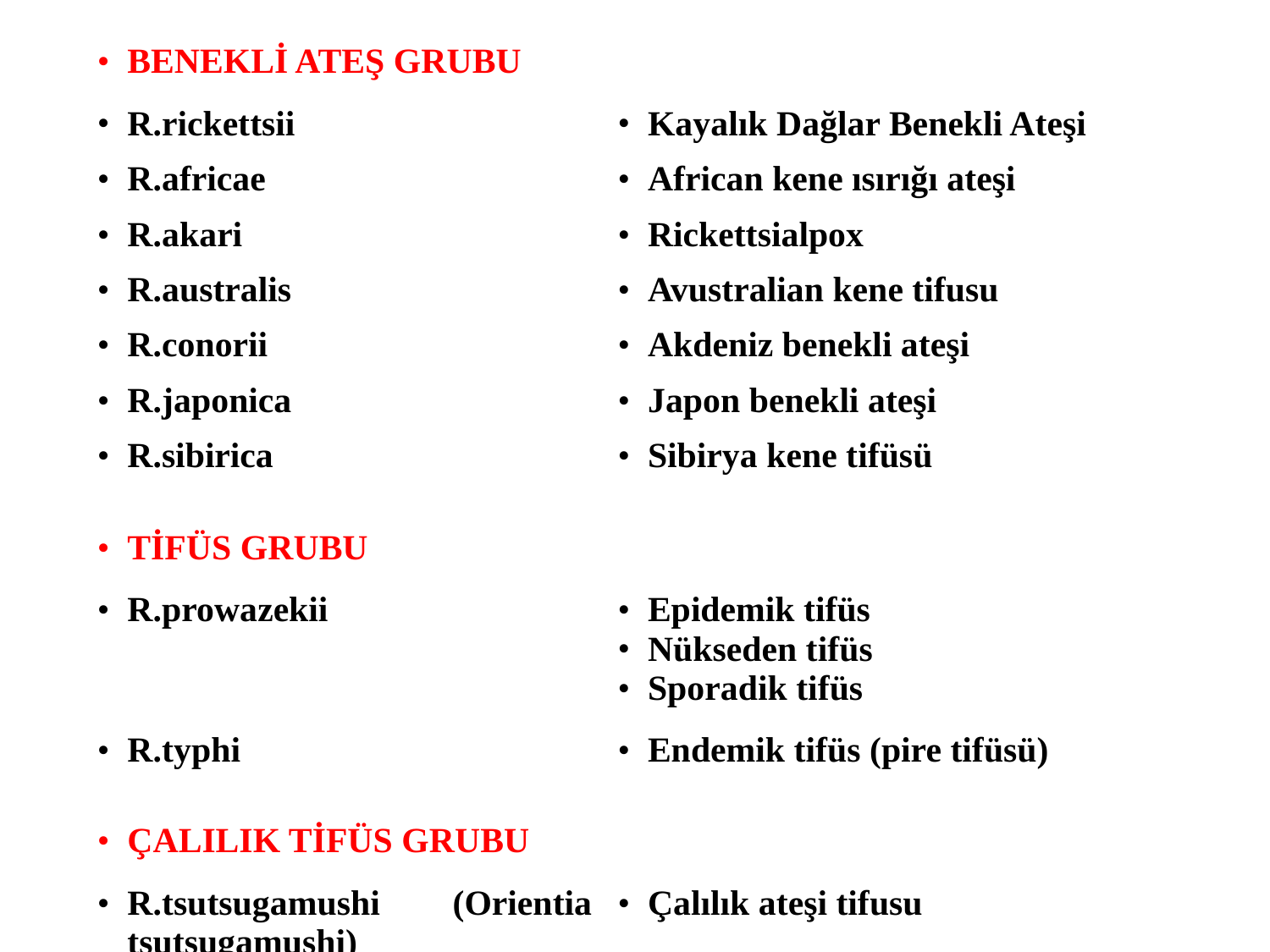

| BENEKLİ ATEŞ GRUBU |  |
| --- | --- |
| R.rickettsii | Kayalık Dağlar Benekli Ateşi |
| R.africae | African kene ısırığı ateşi |
| R.akari | Rickettsialpox |
| R.australis | Avustralian kene tifusu |
| R.conorii | Akdeniz benekli ateşi |
| R.japonica | Japon benekli ateşi |
| R.sibirica | Sibirya kene tifüsü |
| TİFÜS GRUBU |  |
| R.prowazekii | Epidemik tifüs Nükseden tifüs Sporadik tifüs |
| R.typhi | Endemik tifüs (pire tifüsü) |
| ÇALILIK TİFÜS GRUBU |  |
| R.tsutsugamushi (Orientia tsutsugamushi) | Çalılık ateşi tifusu |